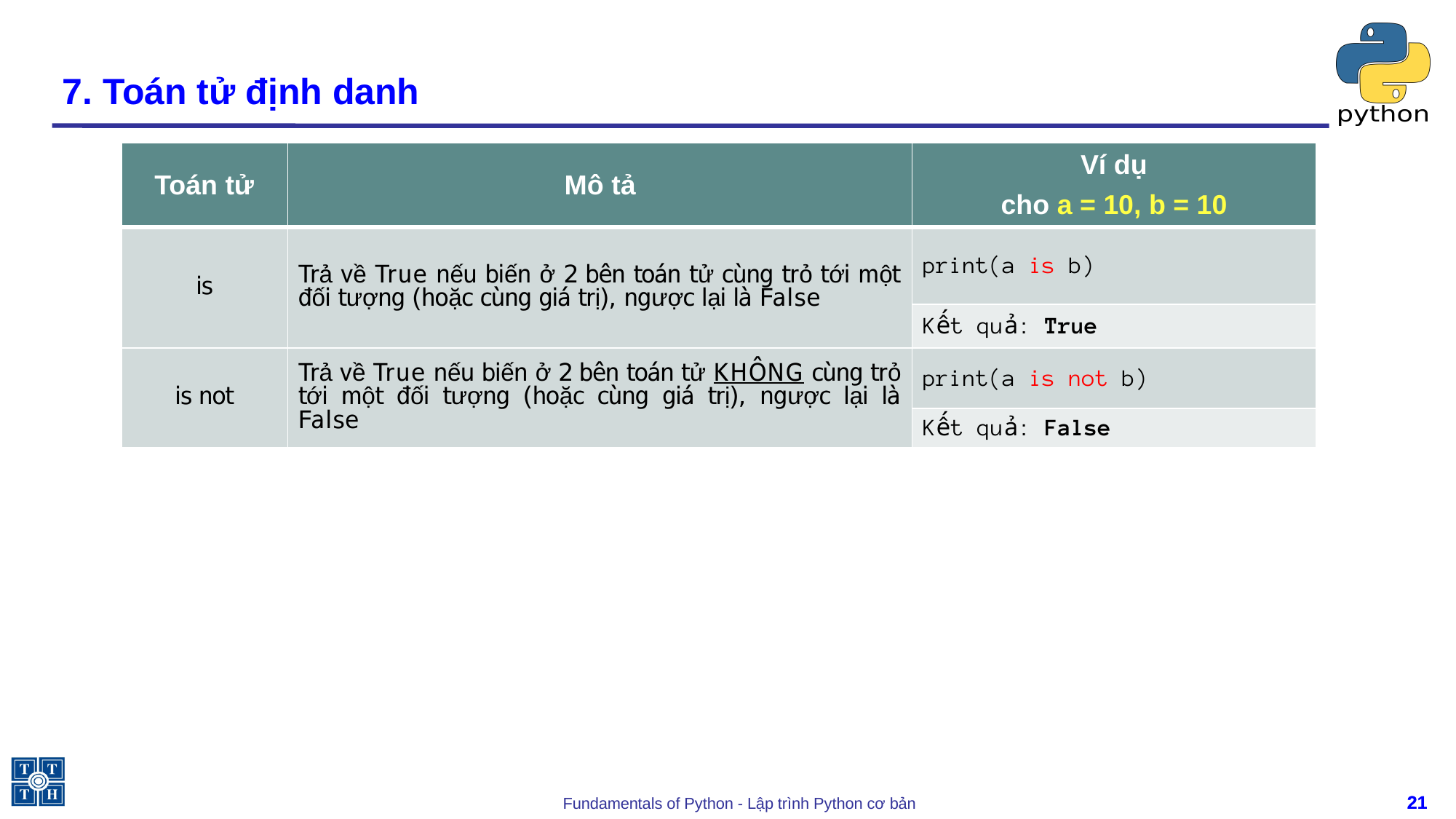

# 7. Toán tử định danh

| Toán tử | Mô tả | Ví dụ cho a = 10, b = 10 |
| --- | --- | --- |
| is | Trả về True nếu biến ở 2 bên toán tử cùng trỏ tới một đối tượng (hoặc cùng giá trị), ngược lại là False | print(a is b) |
|  |  | Kết quả: True |
| is not | Trả về True nếu biến ở 2 bên toán tử KHÔNG cùng trỏ tới một đối tượng (hoặc cùng giá trị), ngược lại là False | print(a is not b) |
|  |  | Kết quả: False |